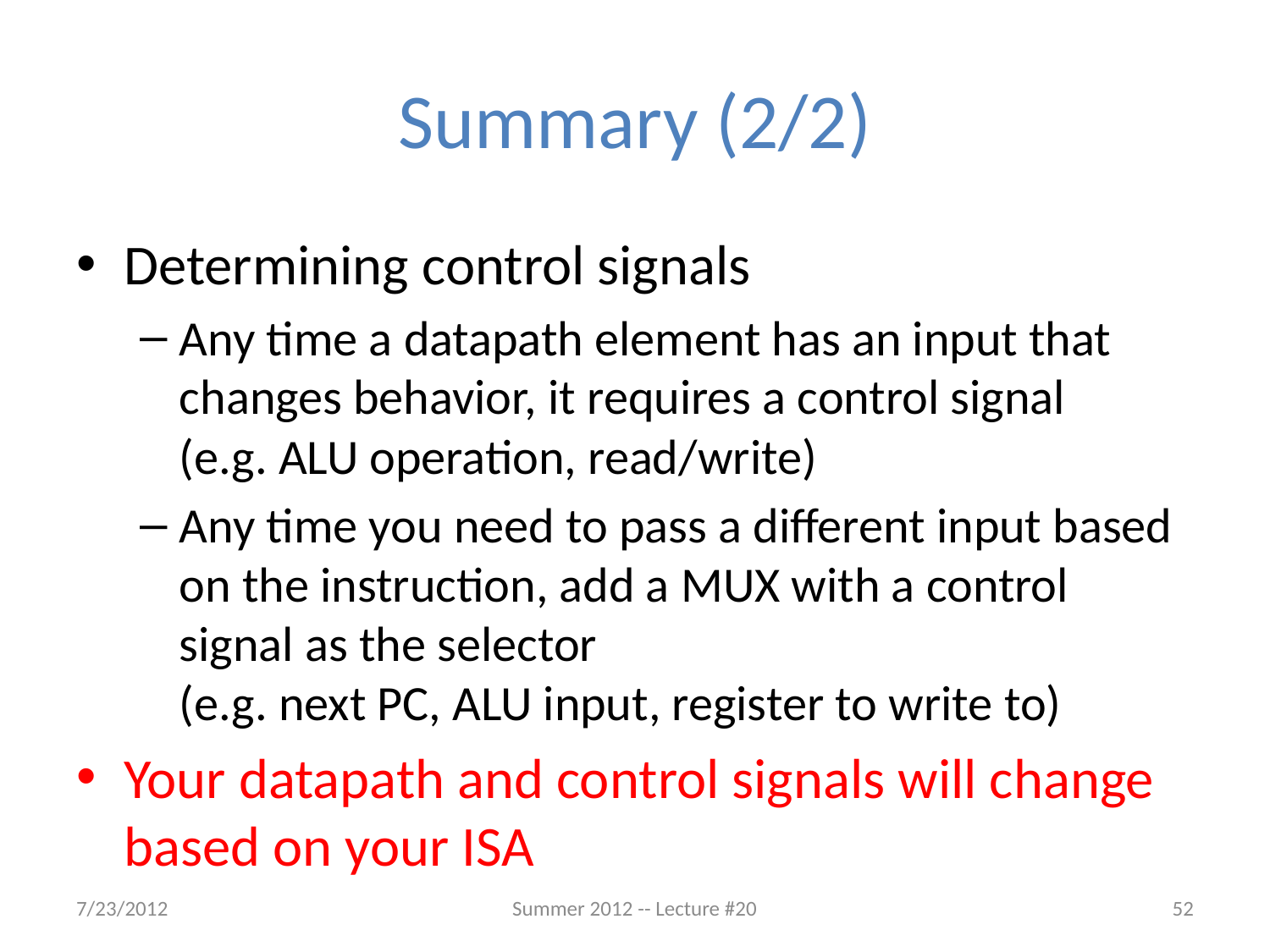

# Summary (2/2)
Determining control signals
Any time a datapath element has an input that changes behavior, it requires a control signal
(e.g. ALU operation, read/write)
Any time you need to pass a different input based on the instruction, add a MUX with a control signal as the selector
(e.g. next PC, ALU input, register to write to)
Your datapath and control signals will change based on your ISA
7/23/2012
Summer 2012 -- Lecture #20
52